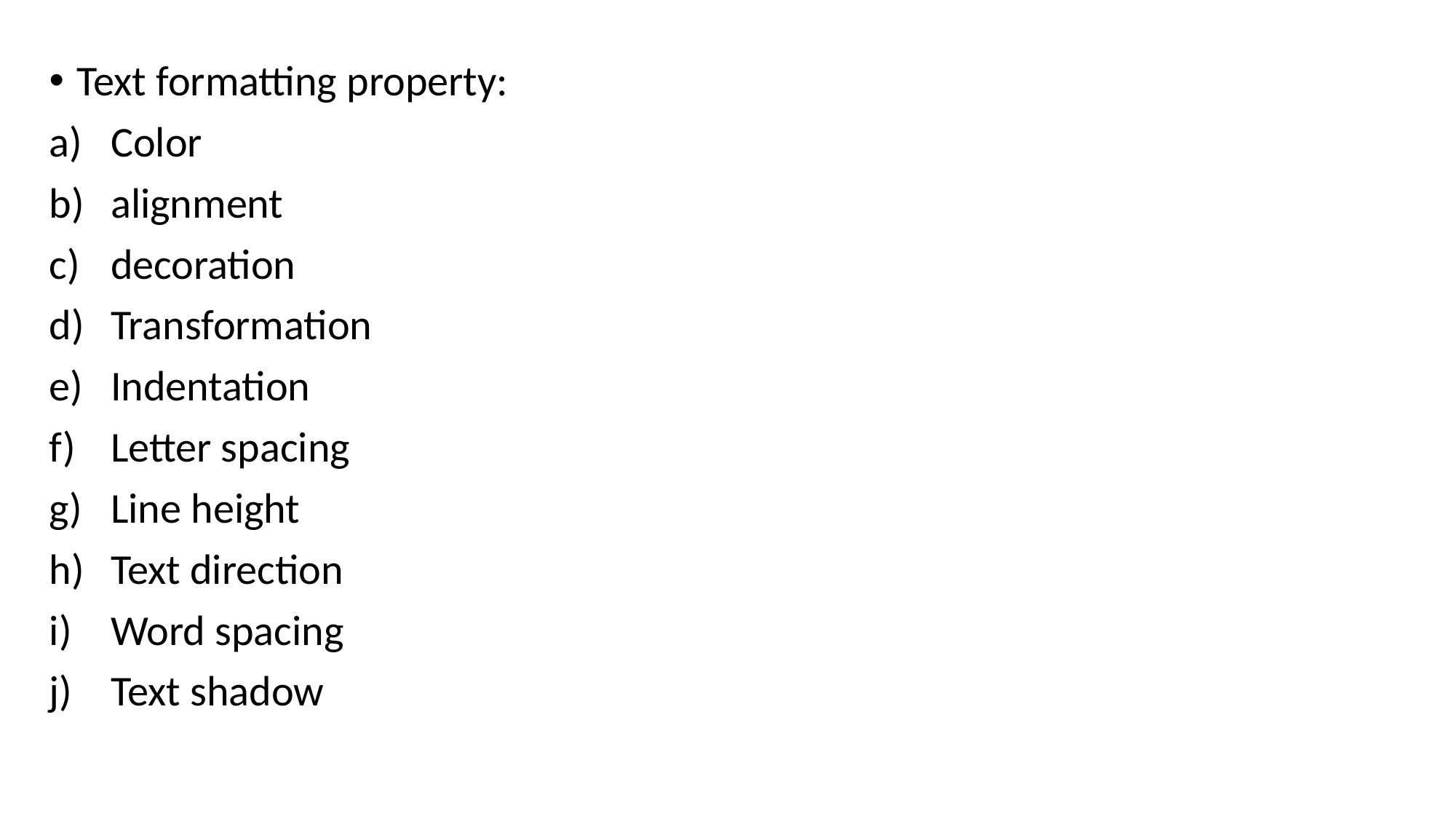

Text formatting property:
Color
alignment
decoration
Transformation
Indentation
Letter spacing
Line height
Text direction
Word spacing
Text shadow